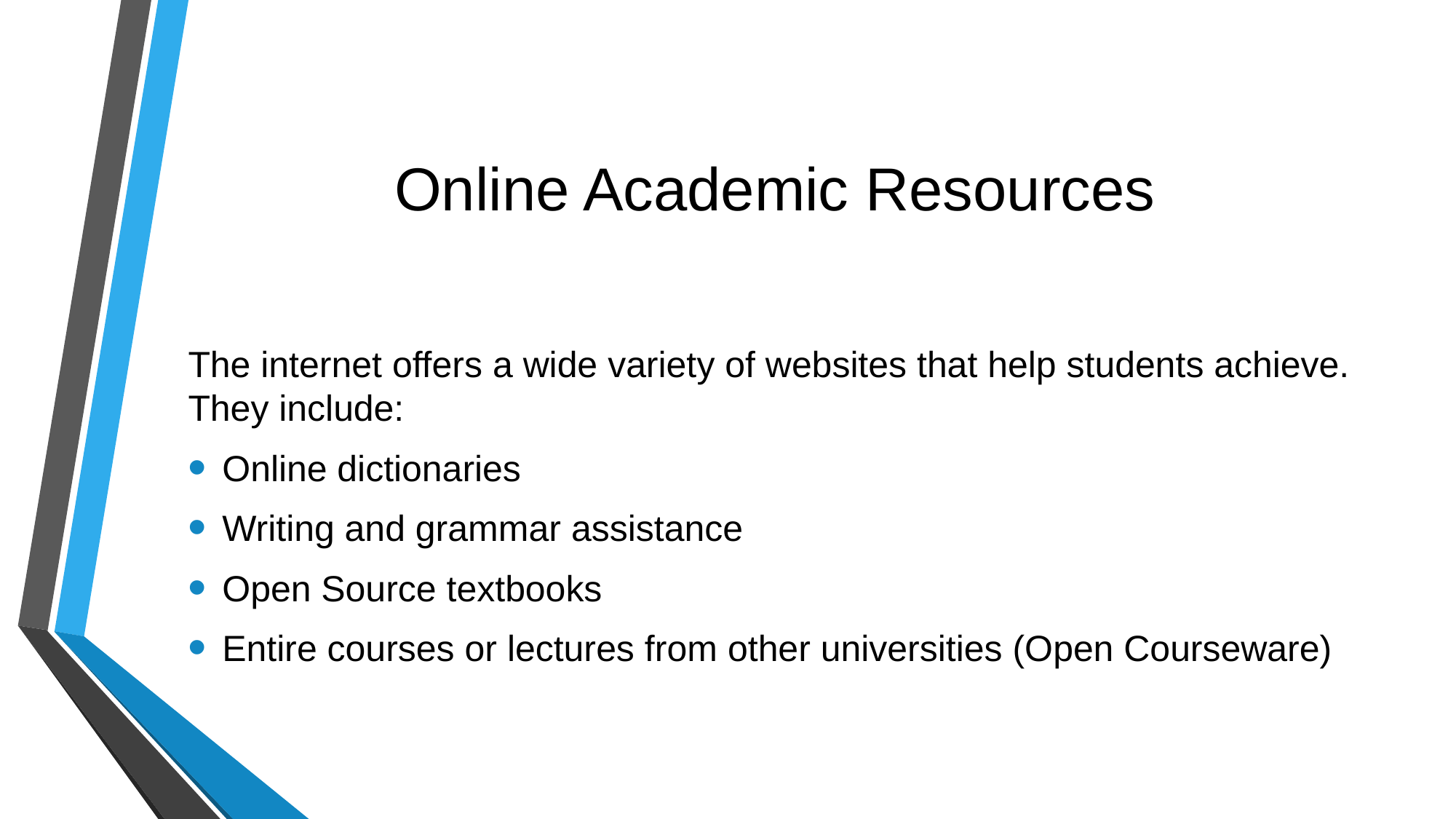

# Online Academic Resources
The internet offers a wide variety of websites that help students achieve.  They include:
Online dictionaries
Writing and grammar assistance
Open Source textbooks
Entire courses or lectures from other universities (Open Courseware)